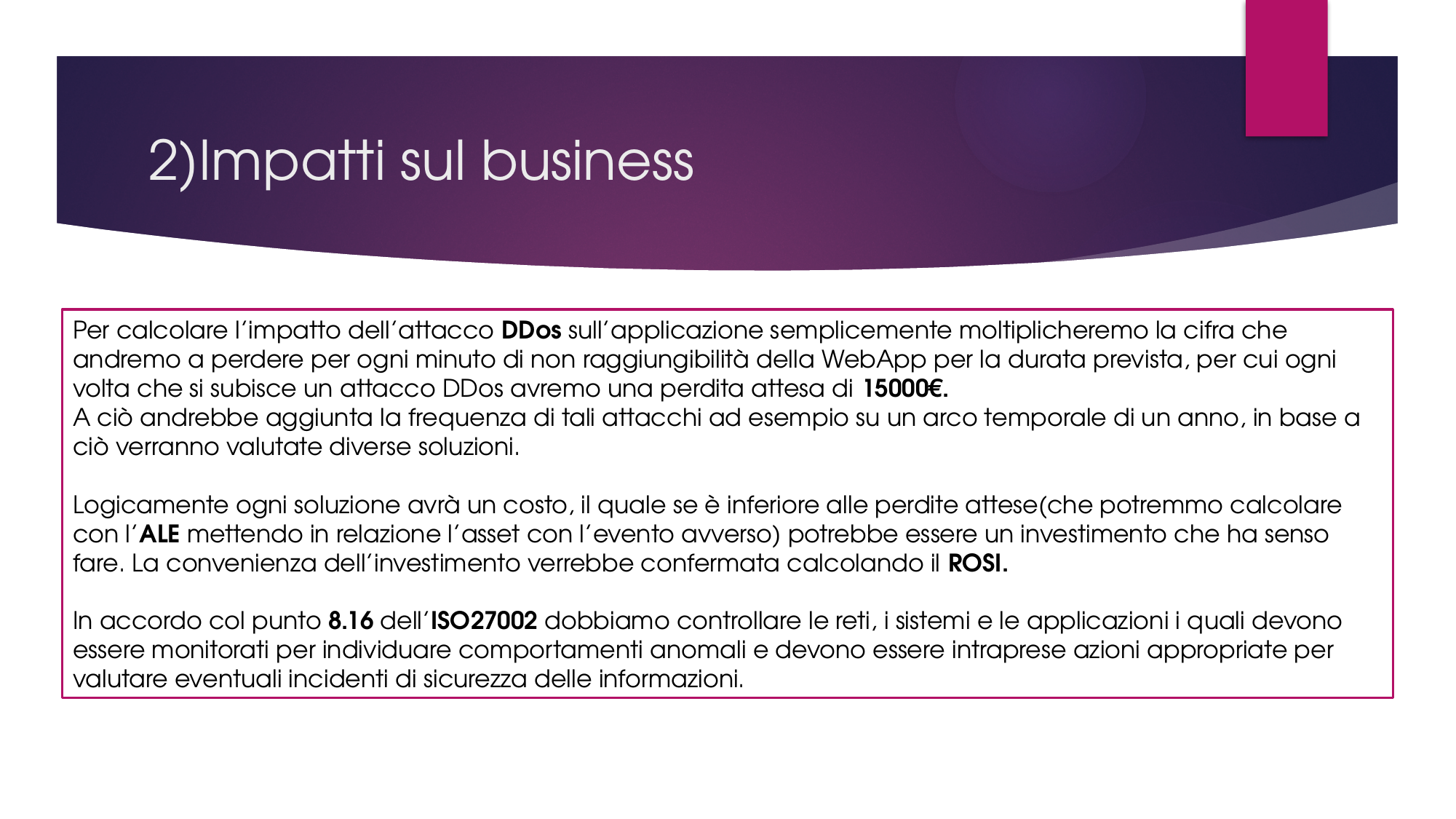

# 2)Impatti sul business
Per calcolare l’impatto dell’attacco DDos sull’applicazione semplicemente moltiplicheremo la cifra che andremo a perdere per ogni minuto di non raggiungibilità della WebApp per la durata prevista, per cui ogni volta che si subisce un attacco DDos avremo una perdita attesa di 15000€.
A ciò andrebbe aggiunta la frequenza di tali attacchi ad esempio su un arco temporale di un anno, in base a ciò verranno valutate diverse soluzioni.

Logicamente ogni soluzione avrà un costo, il quale se è inferiore alle perdite attese(che potremmo calcolare con l’ALE mettendo in relazione l’asset con l’evento avverso) potrebbe essere un investimento che ha senso fare. La convenienza dell’investimento verrebbe confermata calcolando il ROSI.

In accordo col punto 8.16 dell’ISO27002 dobbiamo controllare le reti, i sistemi e le applicazioni i quali devono essere monitorati per individuare comportamenti anomali e devono essere intraprese azioni appropriate per valutare eventuali incidenti di sicurezza delle informazioni.